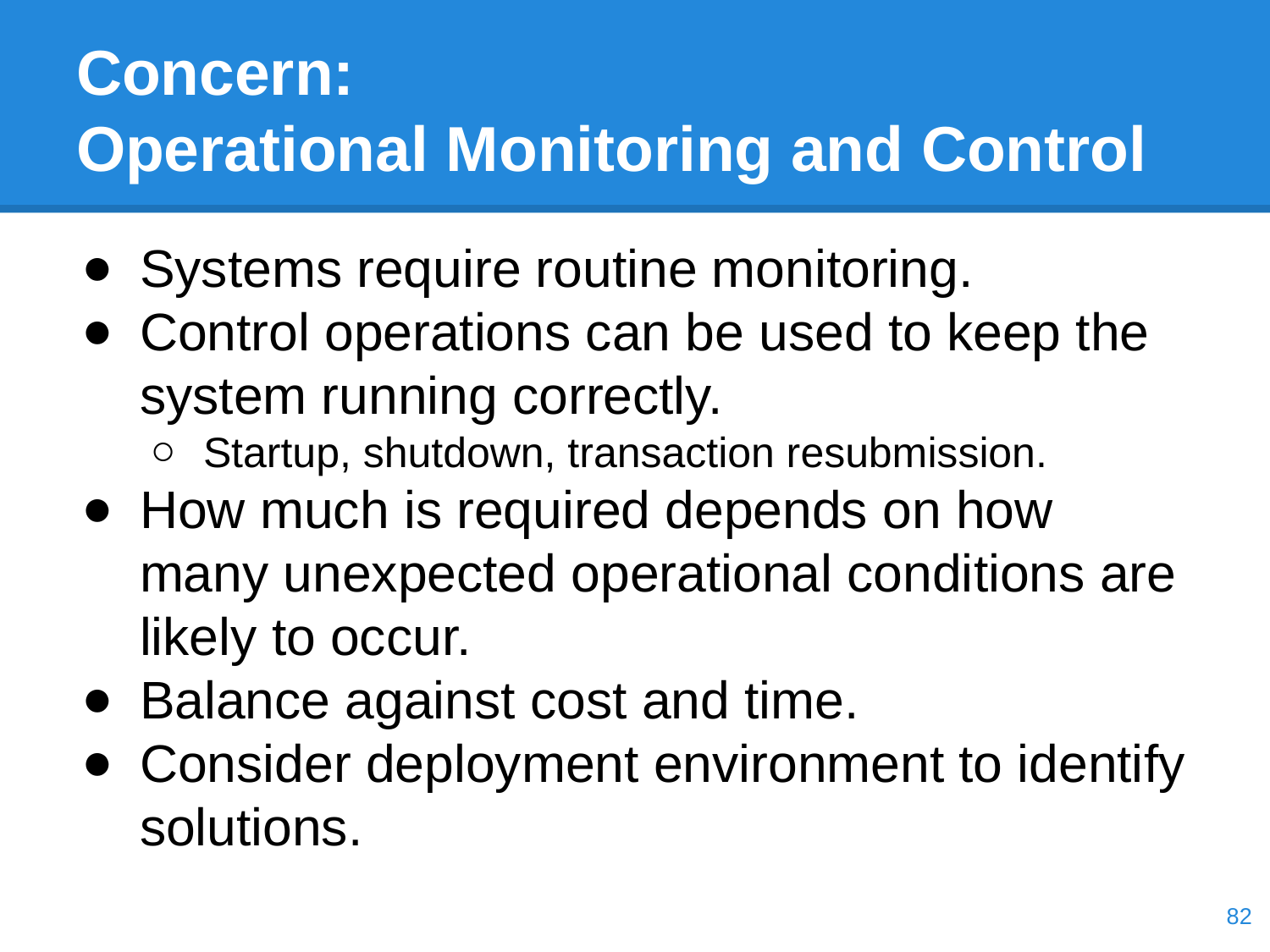

# Concern:
Operational Monitoring and Control
Systems require routine monitoring.
Control operations can be used to keep the system running correctly.
Startup, shutdown, transaction resubmission.
How much is required depends on how many unexpected operational conditions are likely to occur.
Balance against cost and time.
Consider deployment environment to identify solutions.
82